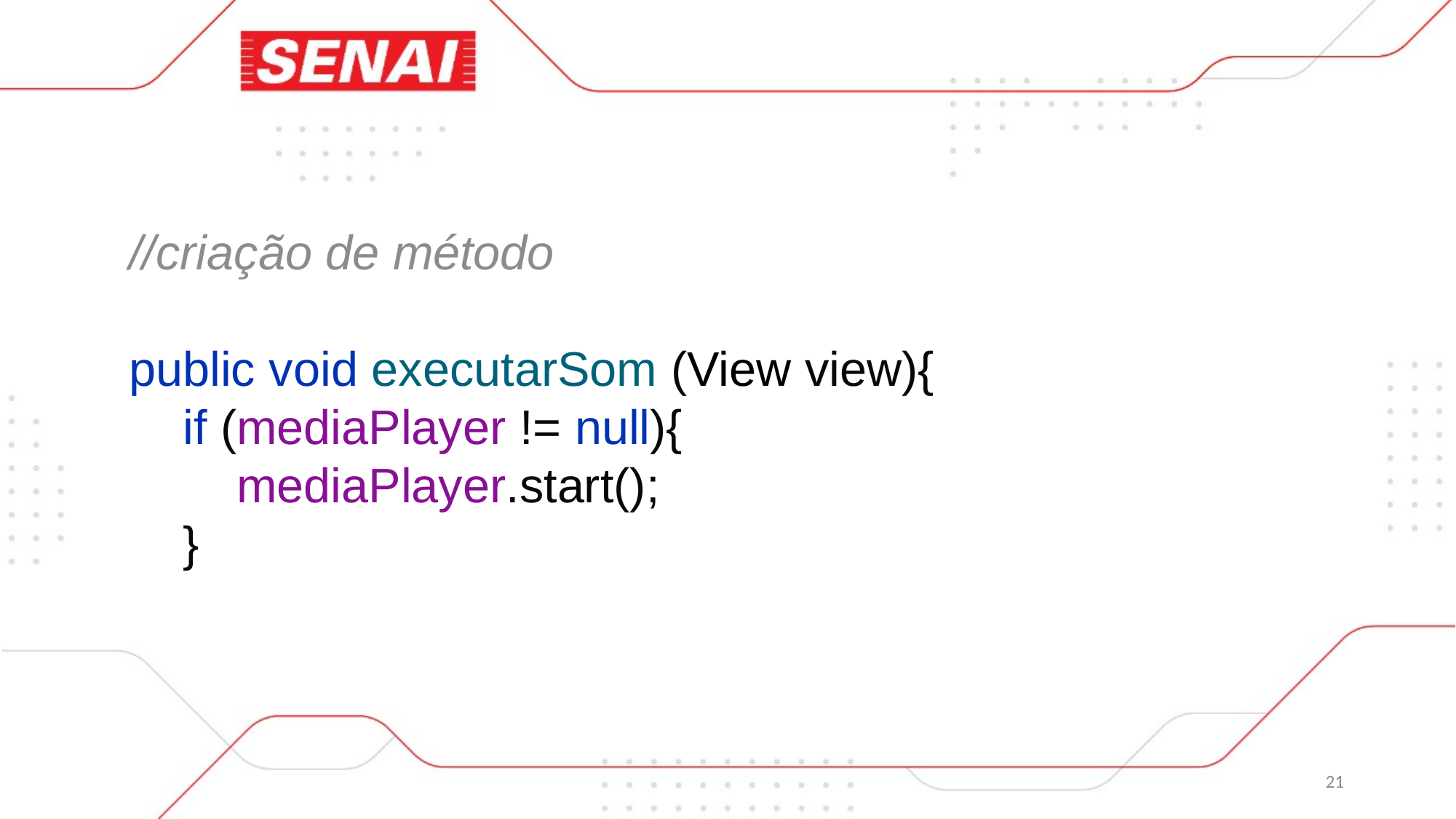

//criação de método
public void executarSom (View view){
    if (mediaPlayer != null){
        mediaPlayer.start();
    }
21